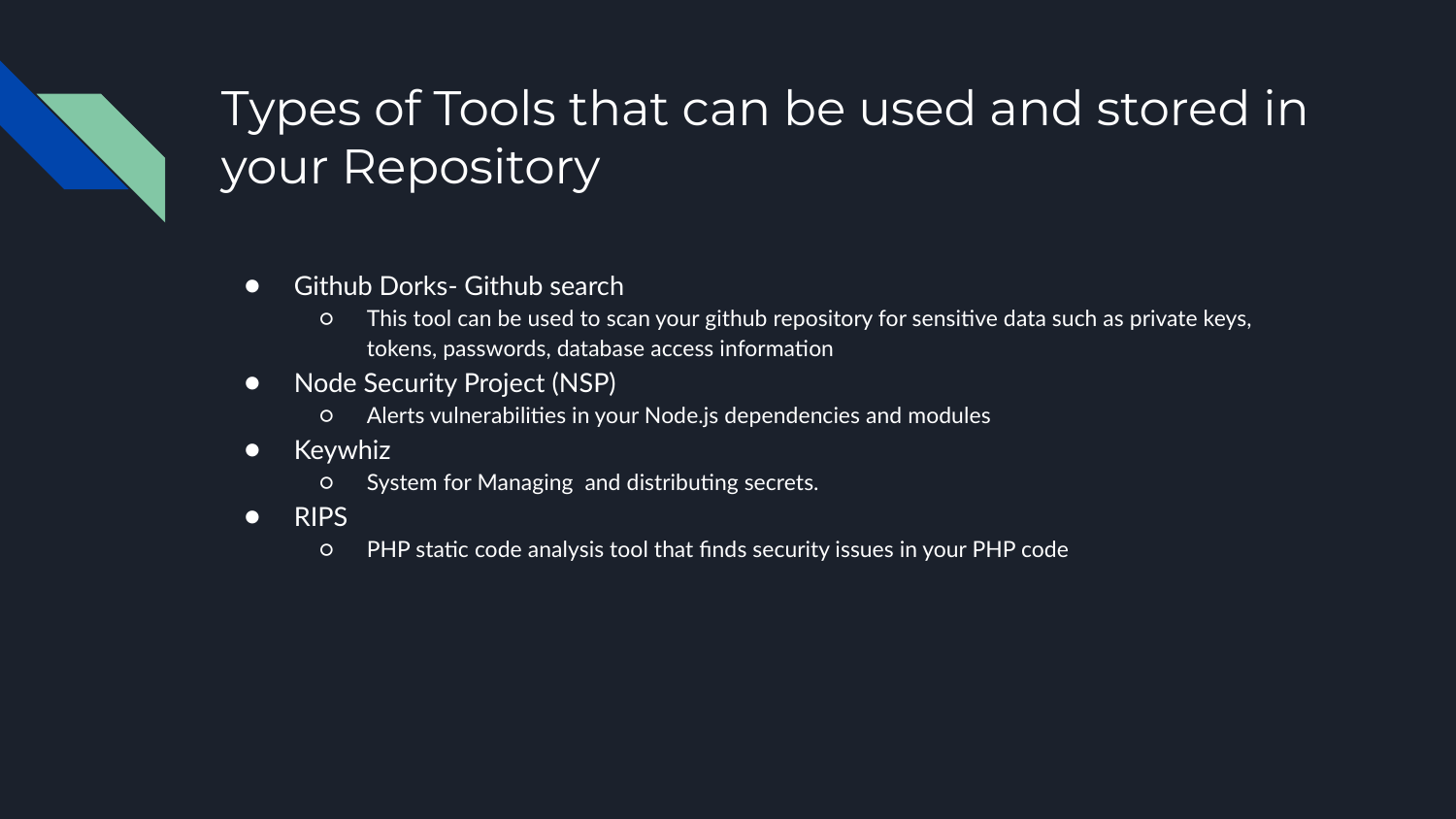

# Types of Tools that can be used and stored in your Repository
Github Dorks- Github search
This tool can be used to scan your github repository for sensitive data such as private keys, tokens, passwords, database access information
Node Security Project (NSP)
Alerts vulnerabilities in your Node.js dependencies and modules
Keywhiz
System for Managing  and distributing secrets.
RIPS
PHP static code analysis tool that finds security issues in your PHP code